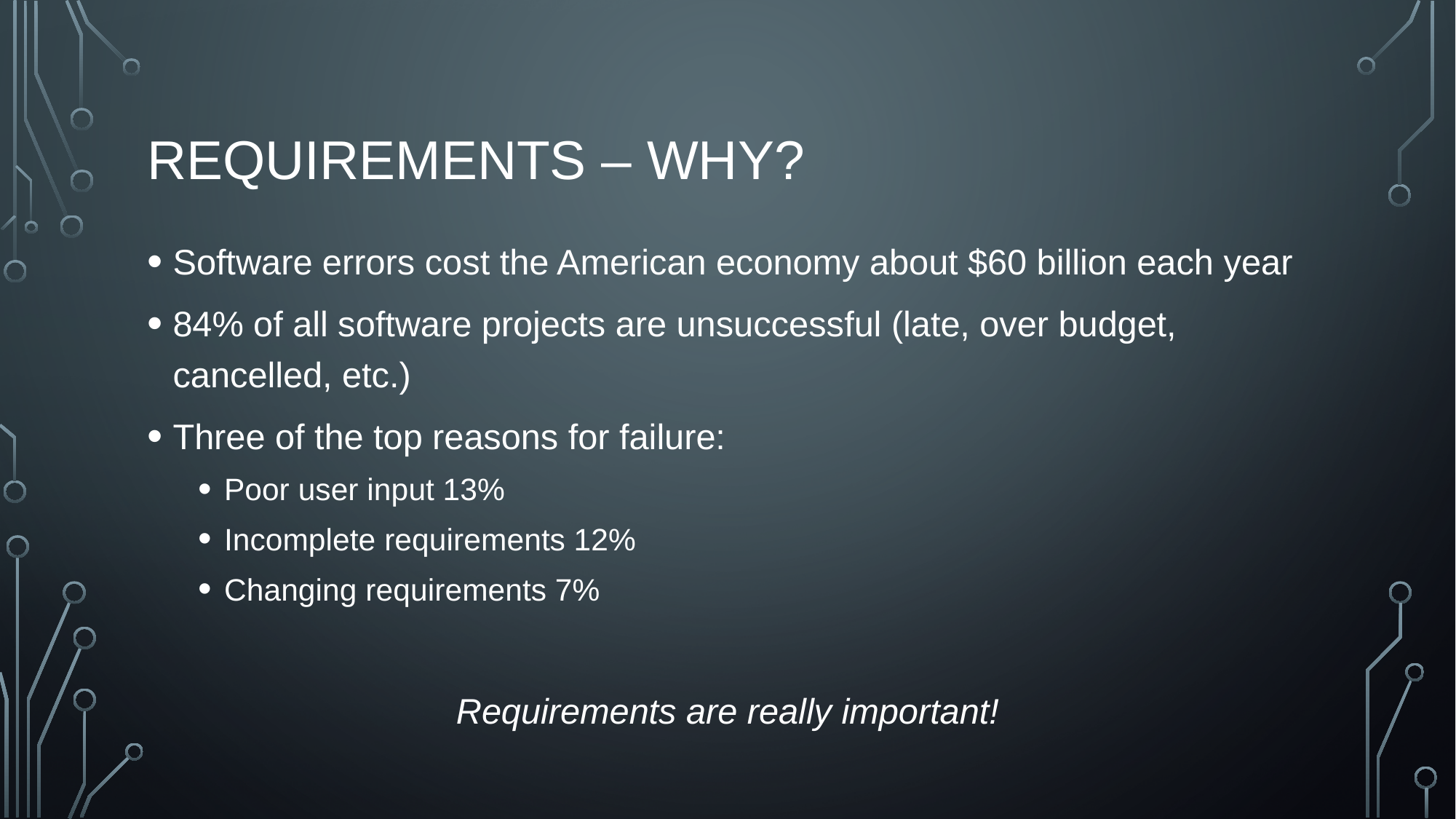

# Requirements – why?
Software errors cost the American economy about $60 billion each year
84% of all software projects are unsuccessful (late, over budget, cancelled, etc.)
Three of the top reasons for failure:
Poor user input 13%
Incomplete requirements 12%
Changing requirements 7%

Requirements are really important!